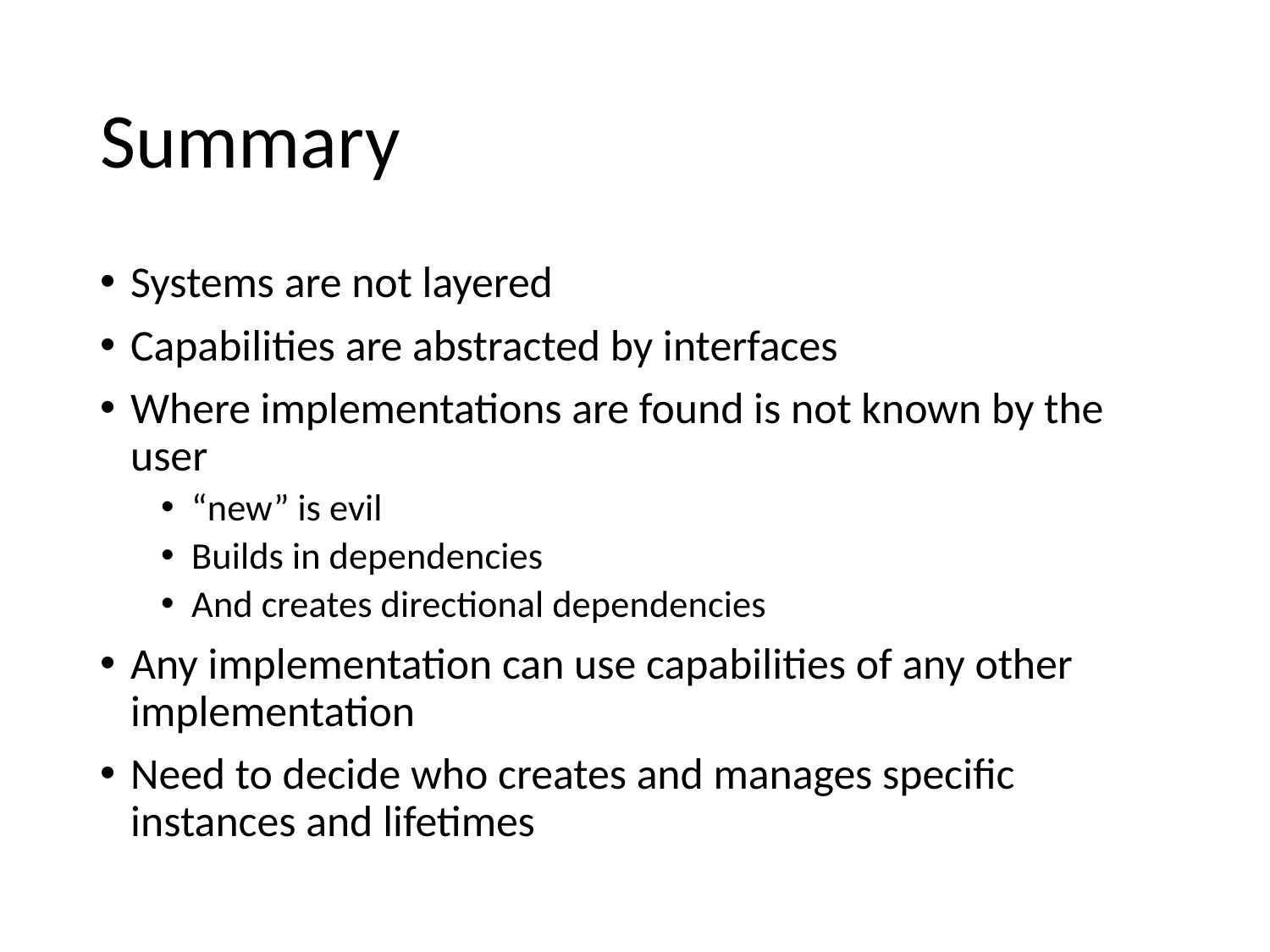

# Summary
Systems are not layered
Capabilities are abstracted by interfaces
Where implementations are found is not known by the user
“new” is evil
Builds in dependencies
And creates directional dependencies
Any implementation can use capabilities of any other implementation
Need to decide who creates and manages specific instances and lifetimes